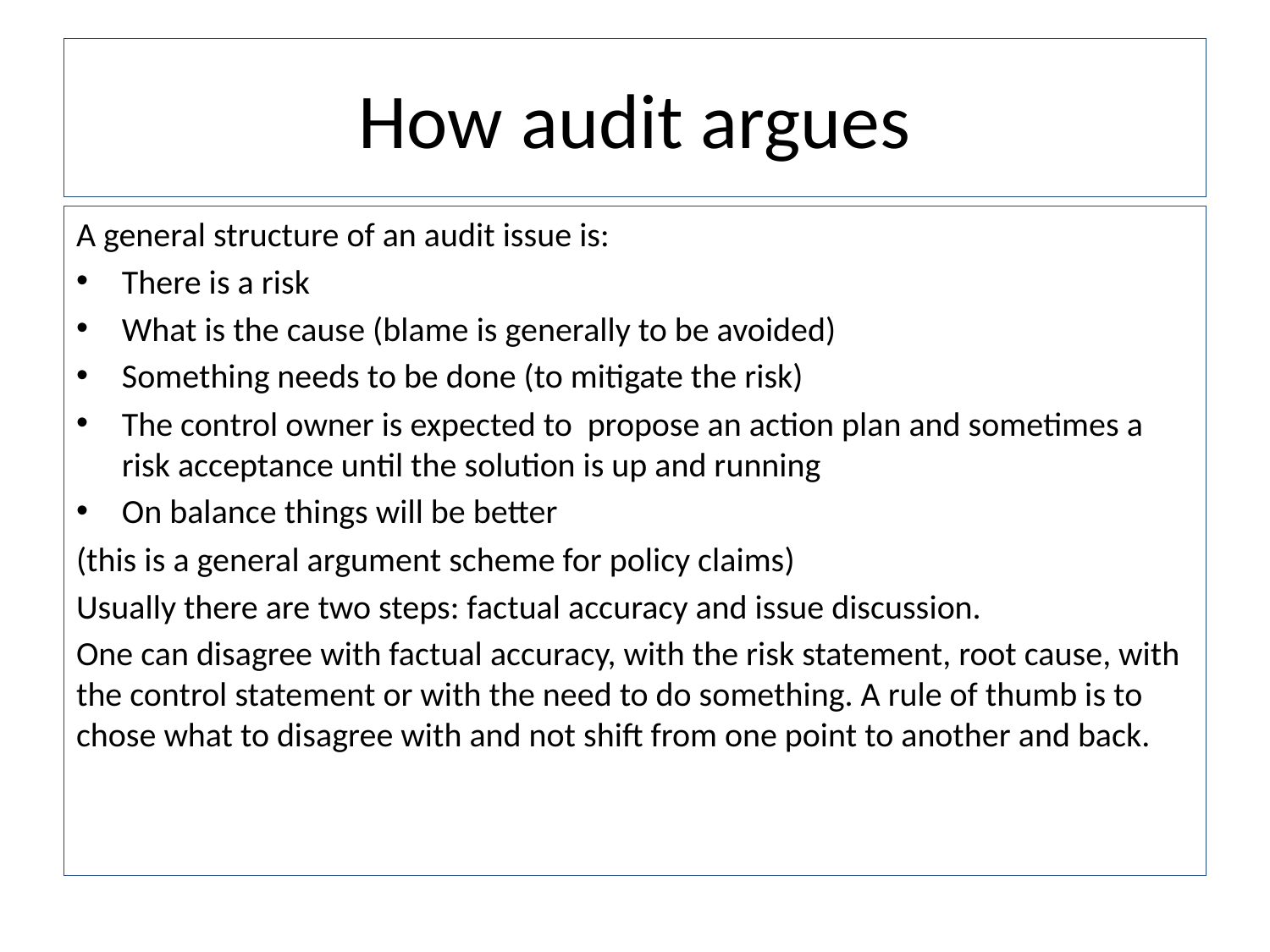

# How audit argues
A general structure of an audit issue is:
There is a risk
What is the cause (blame is generally to be avoided)
Something needs to be done (to mitigate the risk)
The control owner is expected to  propose an action plan and sometimes a risk acceptance until the solution is up and running
On balance things will be better
(this is a general argument scheme for policy claims)
Usually there are two steps: factual accuracy and issue discussion.
One can disagree with factual accuracy, with the risk statement, root cause, with the control statement or with the need to do something. A rule of thumb is to chose what to disagree with and not shift from one point to another and back.